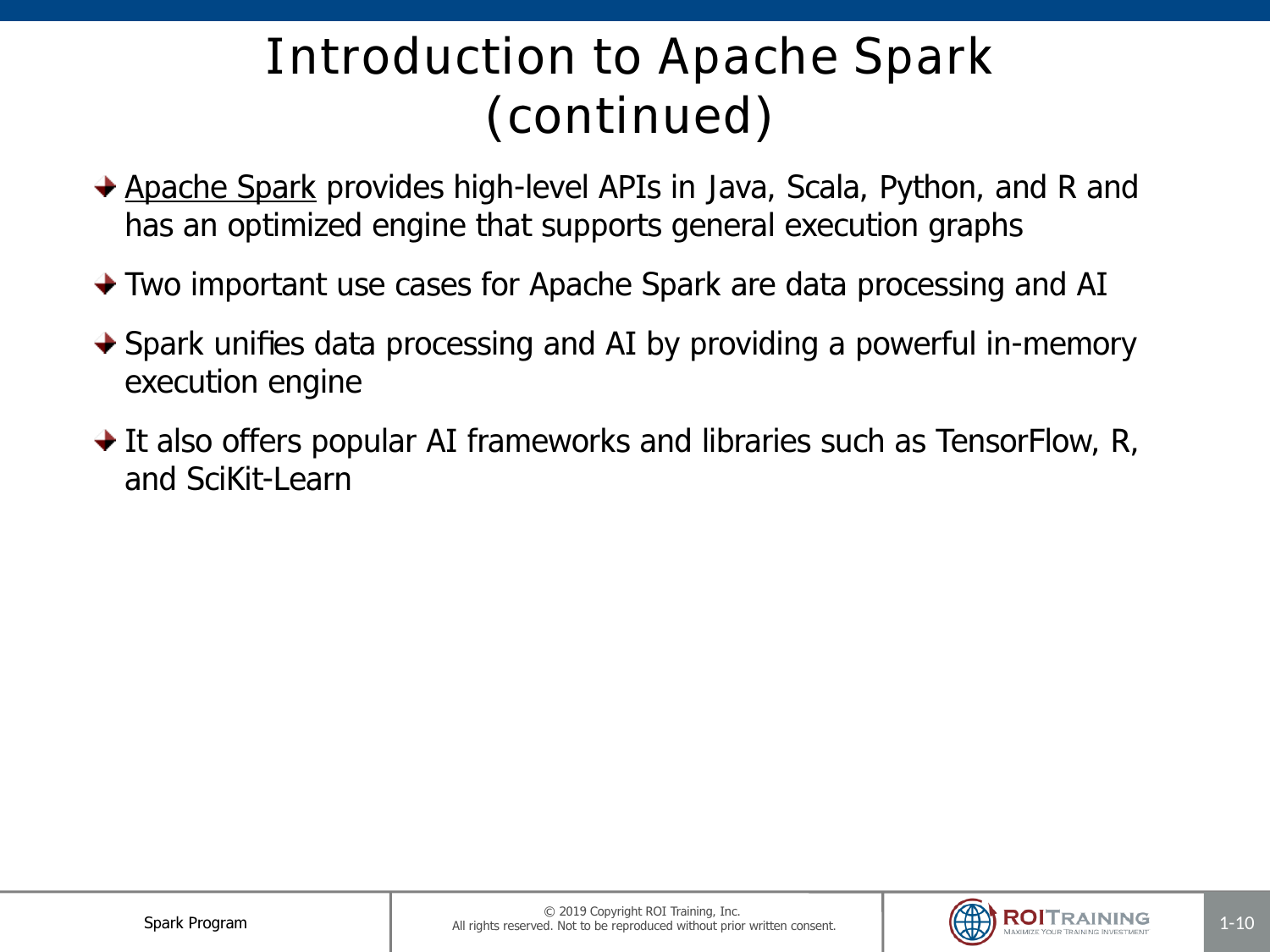

# Introduction to Apache Spark (continued)
Apache Spark provides high-level APIs in Java, Scala, Python, and R and has an optimized engine that supports general execution graphs
Two important use cases for Apache Spark are data processing and AI
Spark unifies data processing and AI by providing a powerful in-memory execution engine
It also offers popular AI frameworks and libraries such as TensorFlow, R, and SciKit-Learn